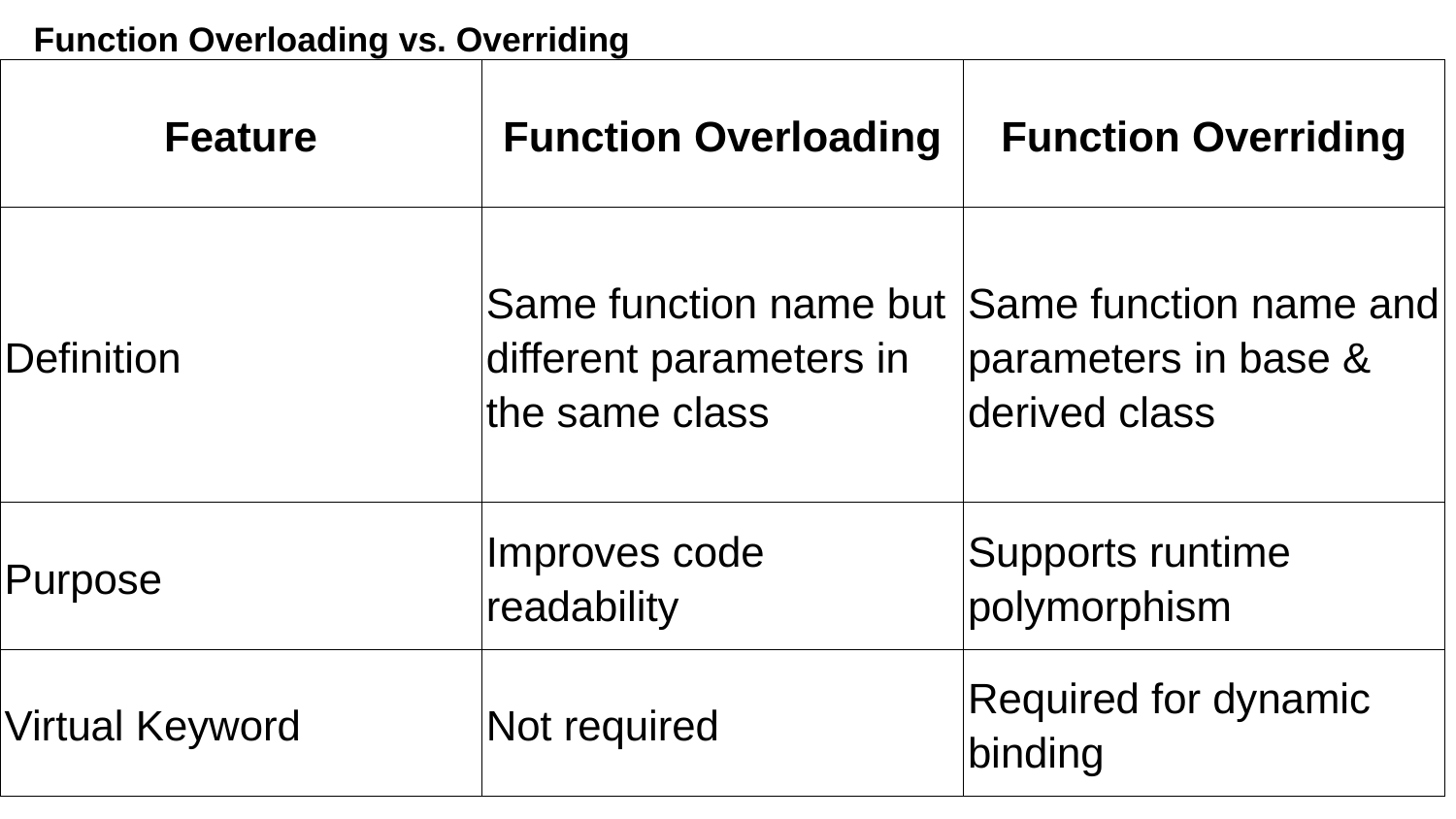

# Function Overloading vs. Overriding
| Feature | Function Overloading | Function Overriding |
| --- | --- | --- |
| Definition | Same function name but different parameters in the same class | Same function name and parameters in base & derived class |
| Purpose | Improves code readability | Supports runtime polymorphism |
| Virtual Keyword | Not required | Required for dynamic binding |